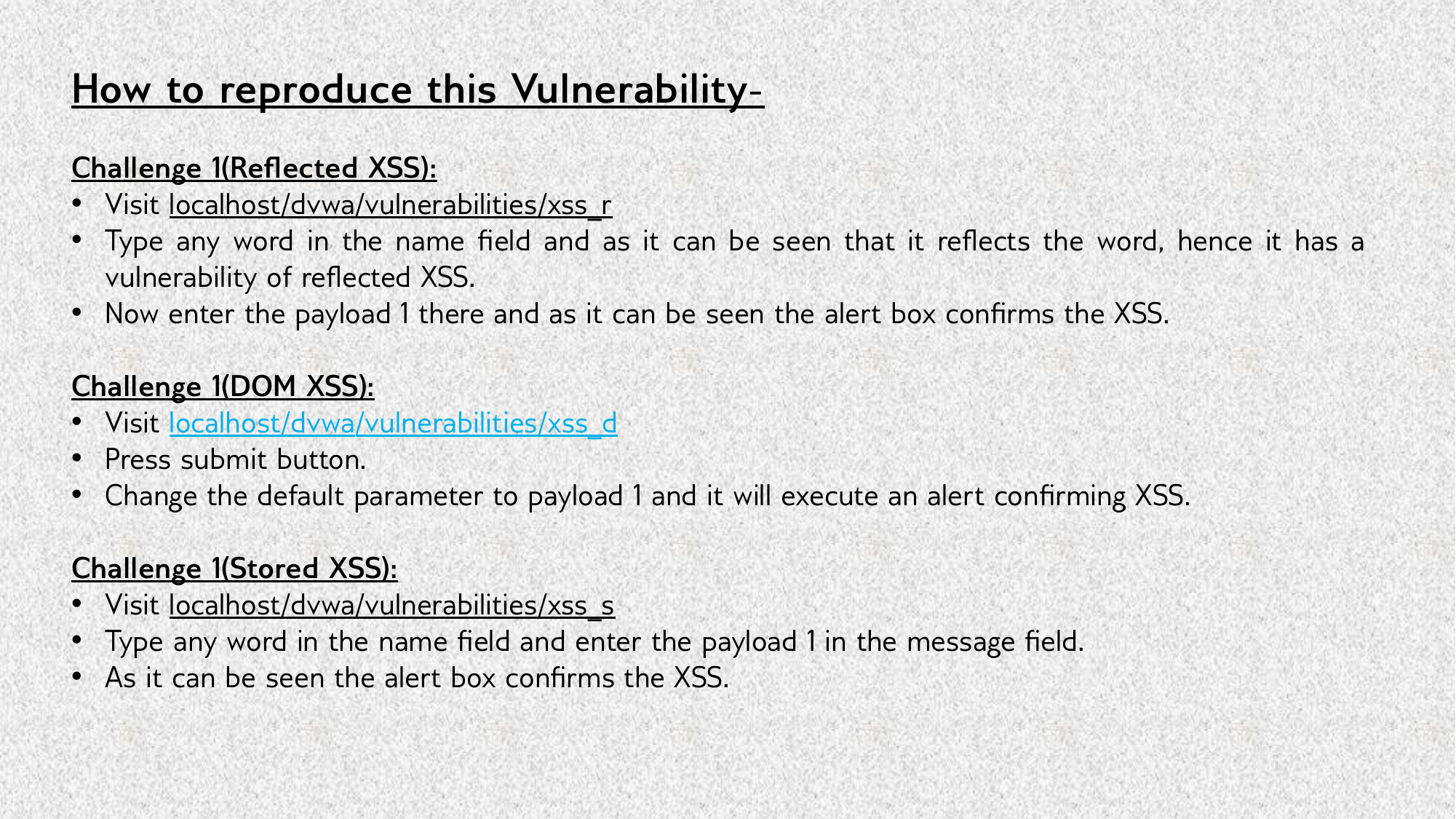

How to reproduce this Vulnerability-

Challenge 1(Reflected XSS):
Visit localhost/dvwa/vulnerabilities/xss_r
Type any word in the name field and as it can be seen that it reflects the word, hence it has a vulnerability of reflected XSS.
Now enter the payload 1 there and as it can be seen the alert box confirms the XSS.

Challenge 1(DOM XSS):
Visit localhost/dvwa/vulnerabilities/xss_d
Press submit button.
Change the default parameter to payload 1 and it will execute an alert confirming XSS.

Challenge 1(Stored XSS):
Visit localhost/dvwa/vulnerabilities/xss_s
Type any word in the name field and enter the payload 1 in the message field.
As it can be seen the alert box confirms the XSS.